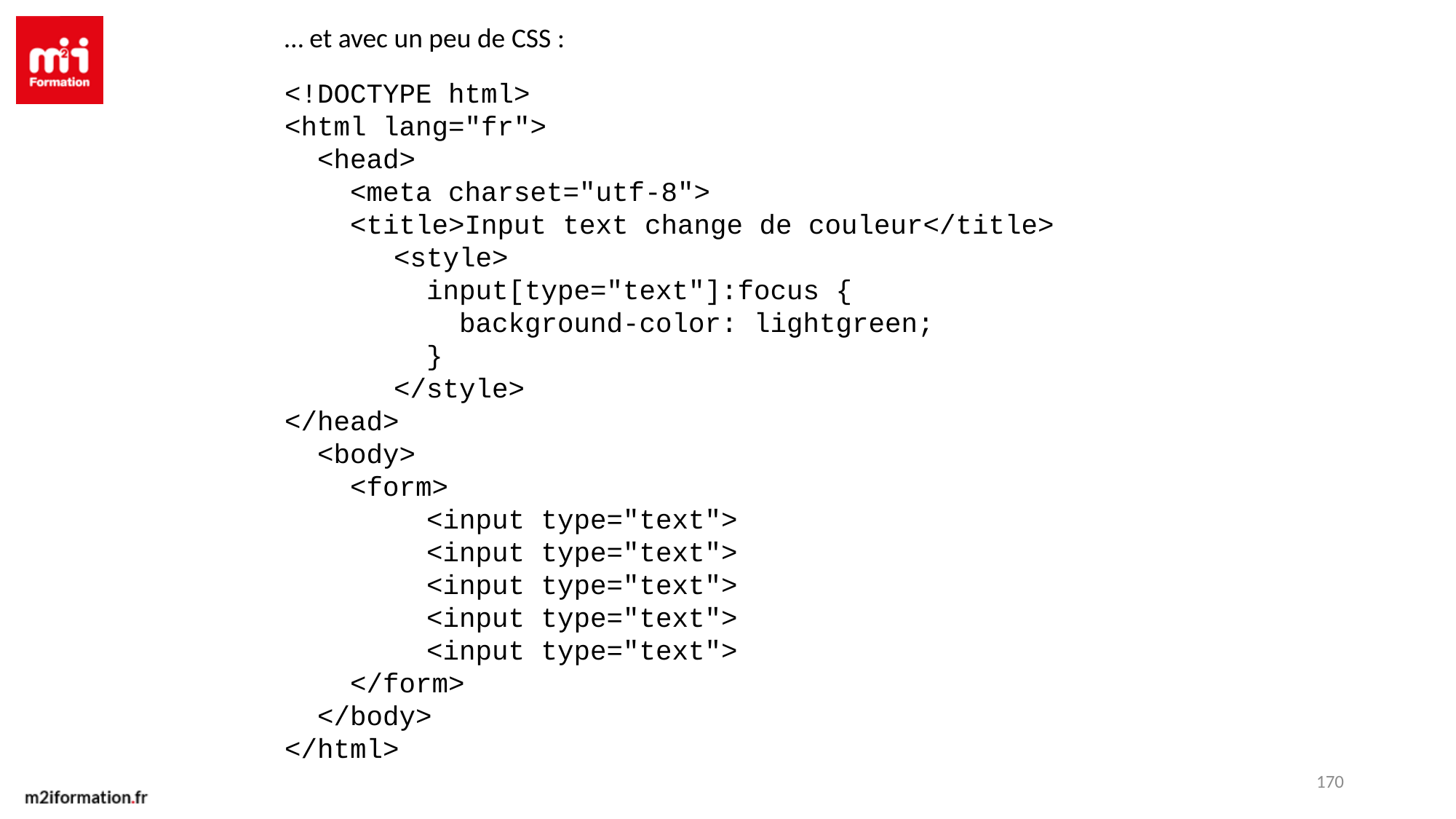

… et avec un peu de CSS :
<!DOCTYPE html>
<html lang="fr">
  <head>
    <meta charset="utf-8">
    <title>Input text change de couleur</title>
	<style>
	  input[type="text"]:focus {
	    background-color: lightgreen;
	  }
	</style>
</head>
  <body>
    <form>
	  <input type="text">
	  <input type="text">
	  <input type="text">
	  <input type="text">
	  <input type="text">
    </form>
  </body>
</html>
170